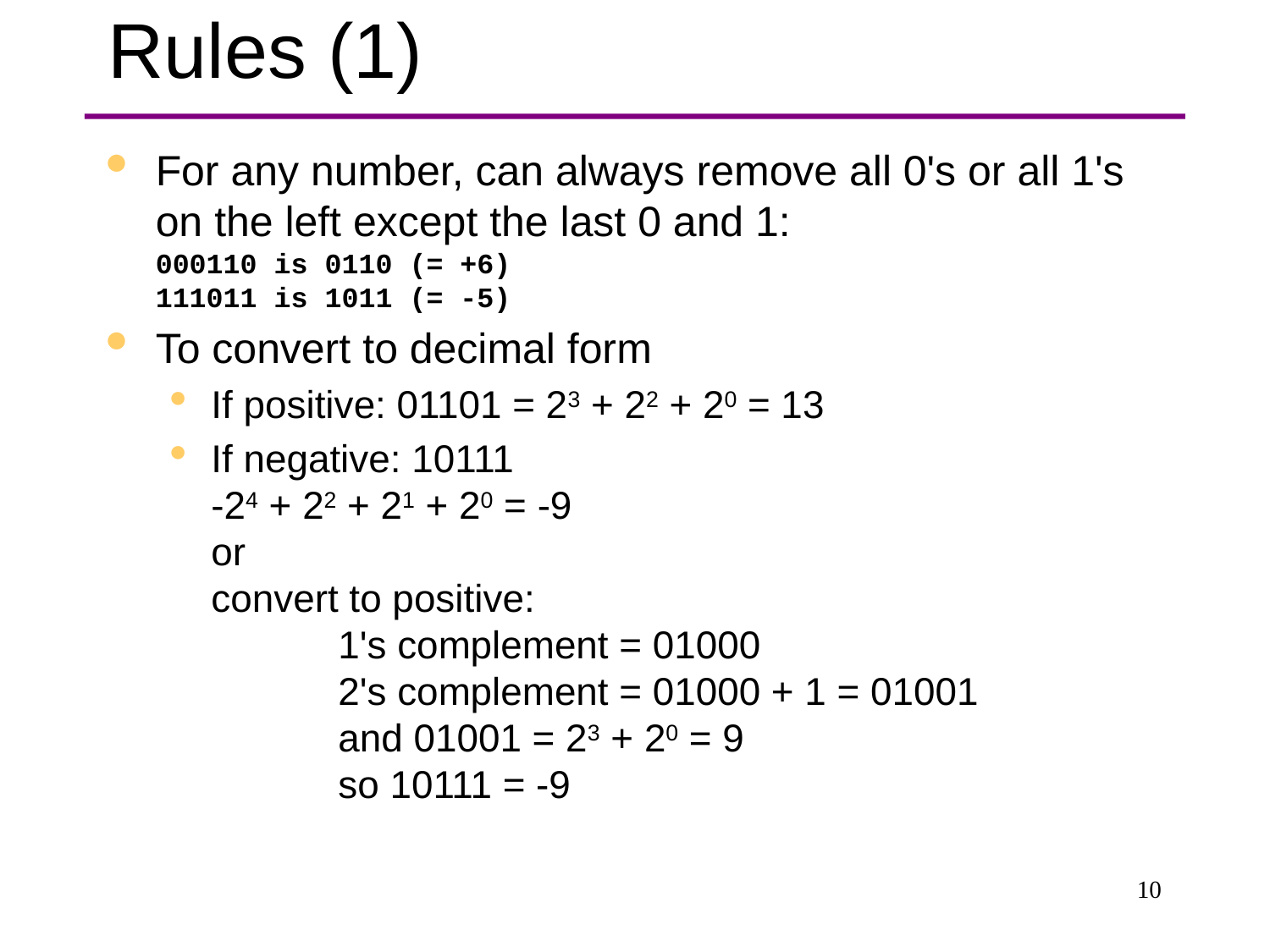

# Rules (1)
For any number, can always remove all 0's or all 1's on the left except the last 0 and 1:
000110 is 0110 (= +6)
111011 is 1011 (= -5)
To convert to decimal form
If positive: 01101 = 23 + 22 + 20 = 13
If negative: 10111
-24 + 22 + 21 + 20 = -9
or
convert to positive:
	1's complement = 01000
	2's complement = 01000 + 1 = 01001
	and 01001 = 23 + 20 = 9
	so 10111 = -9

 10